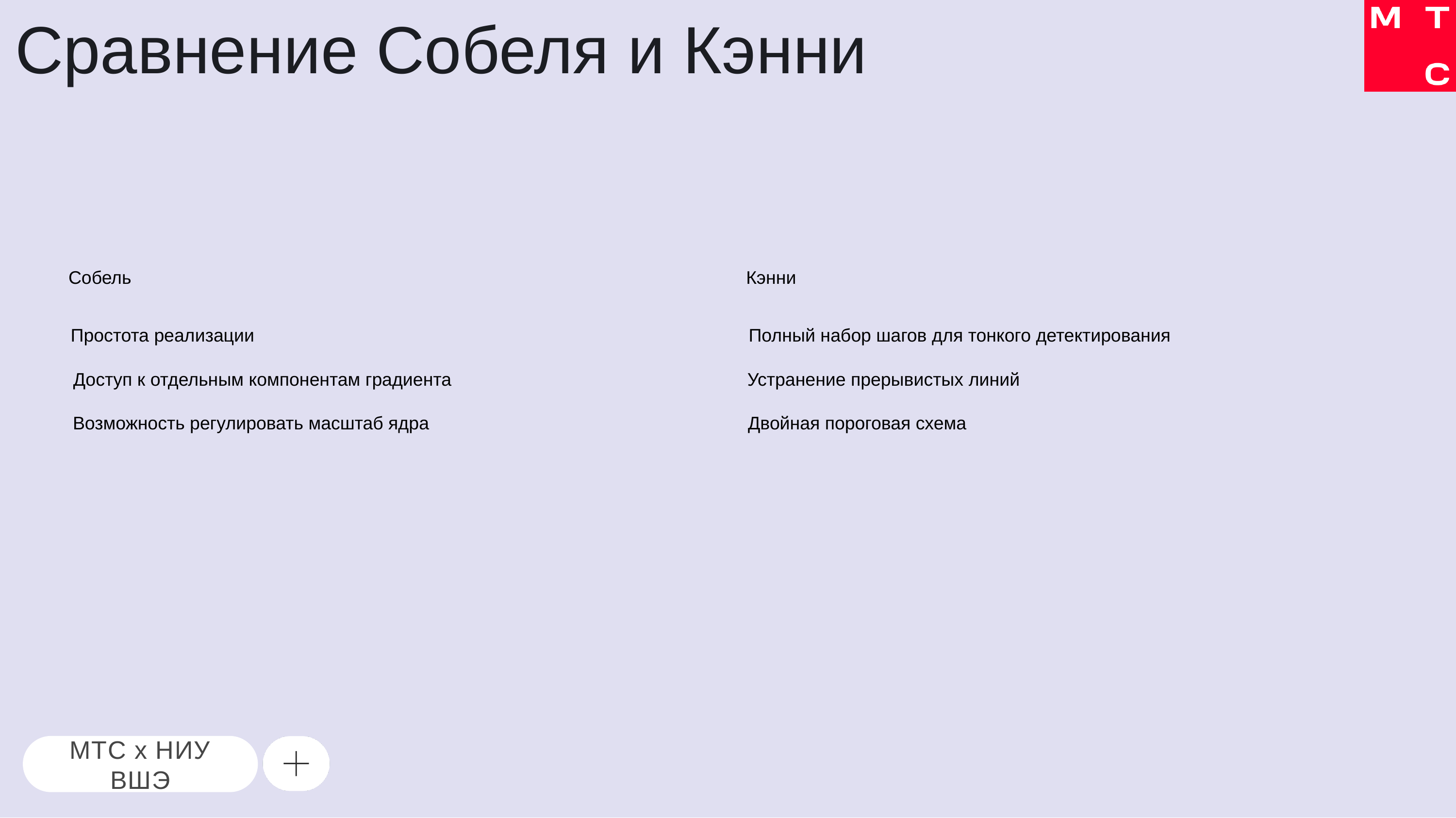

# Сравнение Собеля и Кэнни
Собель
Кэнни
Простота реализации
Полный набор шагов для тонкого детектирования
Доступ к отдельным компонентам градиента
Устранение прерывистых линий
Возможность регулировать масштаб ядра
Двойная пороговая схема